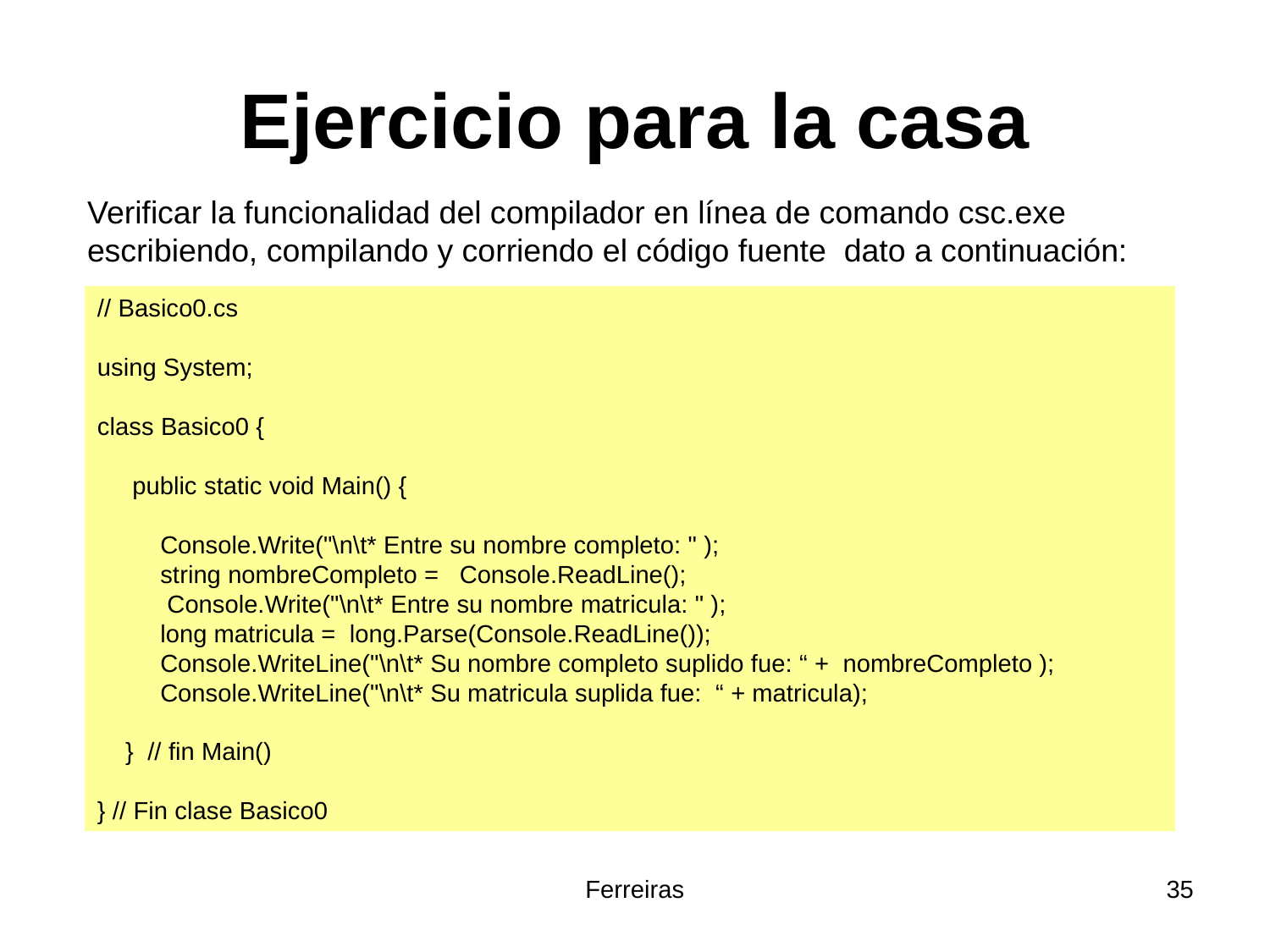

# Ejercicio para la casa
Verificar la funcionalidad del compilador en línea de comando csc.exe  escribiendo, compilando y corriendo el código fuente  dato a continuación:
// Basico0.cs

using System;

class Basico0 {

     public static void Main() {

         Console.Write("\n\t* Entre su nombre completo: " );
         string nombreCompleto =   Console.ReadLine();
          Console.Write("\n\t* Entre su nombre matricula: " );
         long matricula =  long.Parse(Console.ReadLine());
         Console.WriteLine("\n\t* Su nombre completo suplido fue: “ +  nombreCompleto );
         Console.WriteLine("\n\t* Su matricula suplida fue:  “ + matricula);

    }  // fin Main()

} // Fin clase Basico0
35
Ferreiras